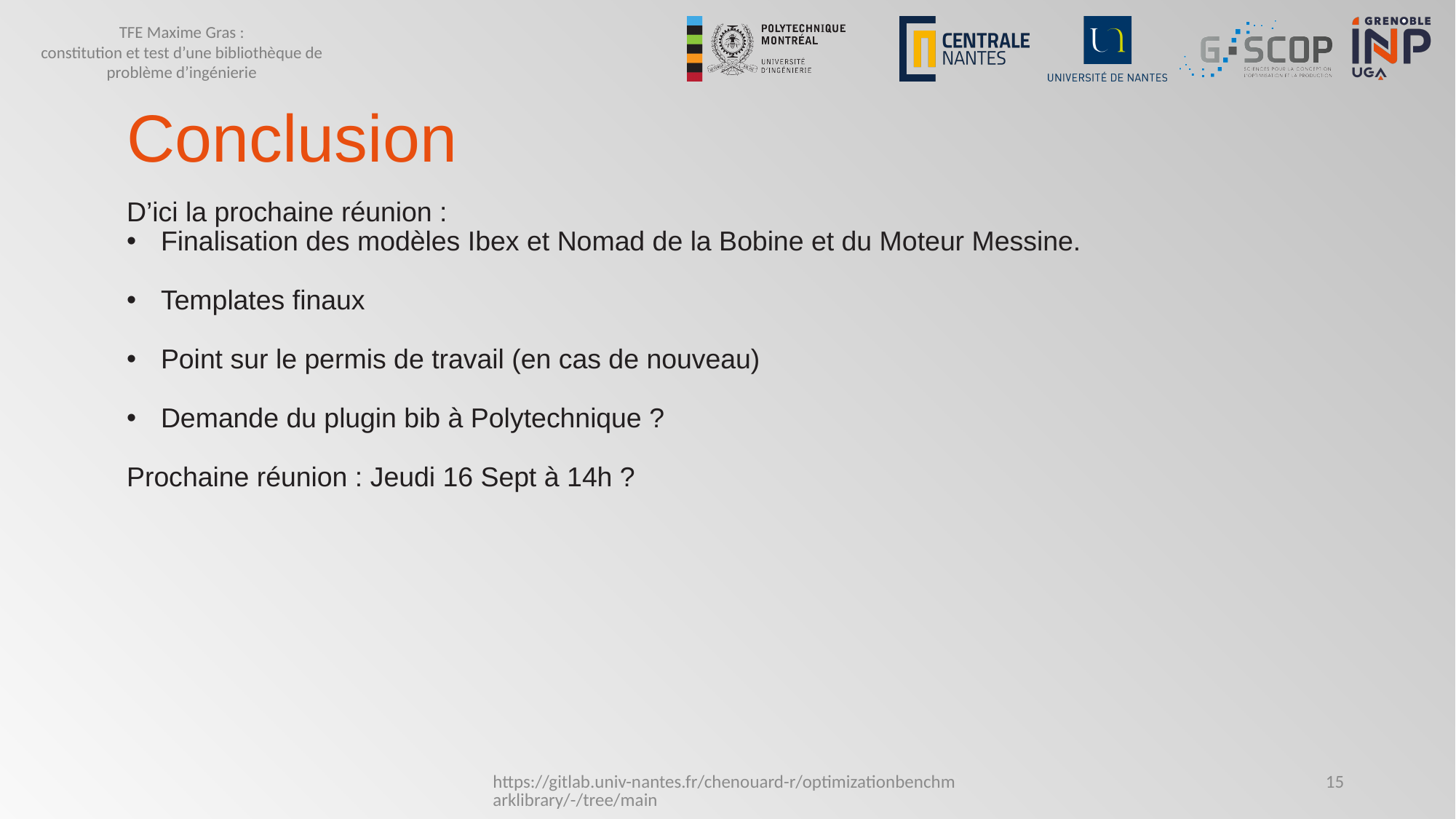

# Conclusion
D’ici la prochaine réunion :
Finalisation des modèles Ibex et Nomad de la Bobine et du Moteur Messine.

Templates finaux

Point sur le permis de travail (en cas de nouveau)

Demande du plugin bib à Polytechnique ?

Prochaine réunion : Jeudi 16 Sept à 14h ?
https://gitlab.univ-nantes.fr/chenouard-r/optimizationbenchmarklibrary/-/tree/main
15